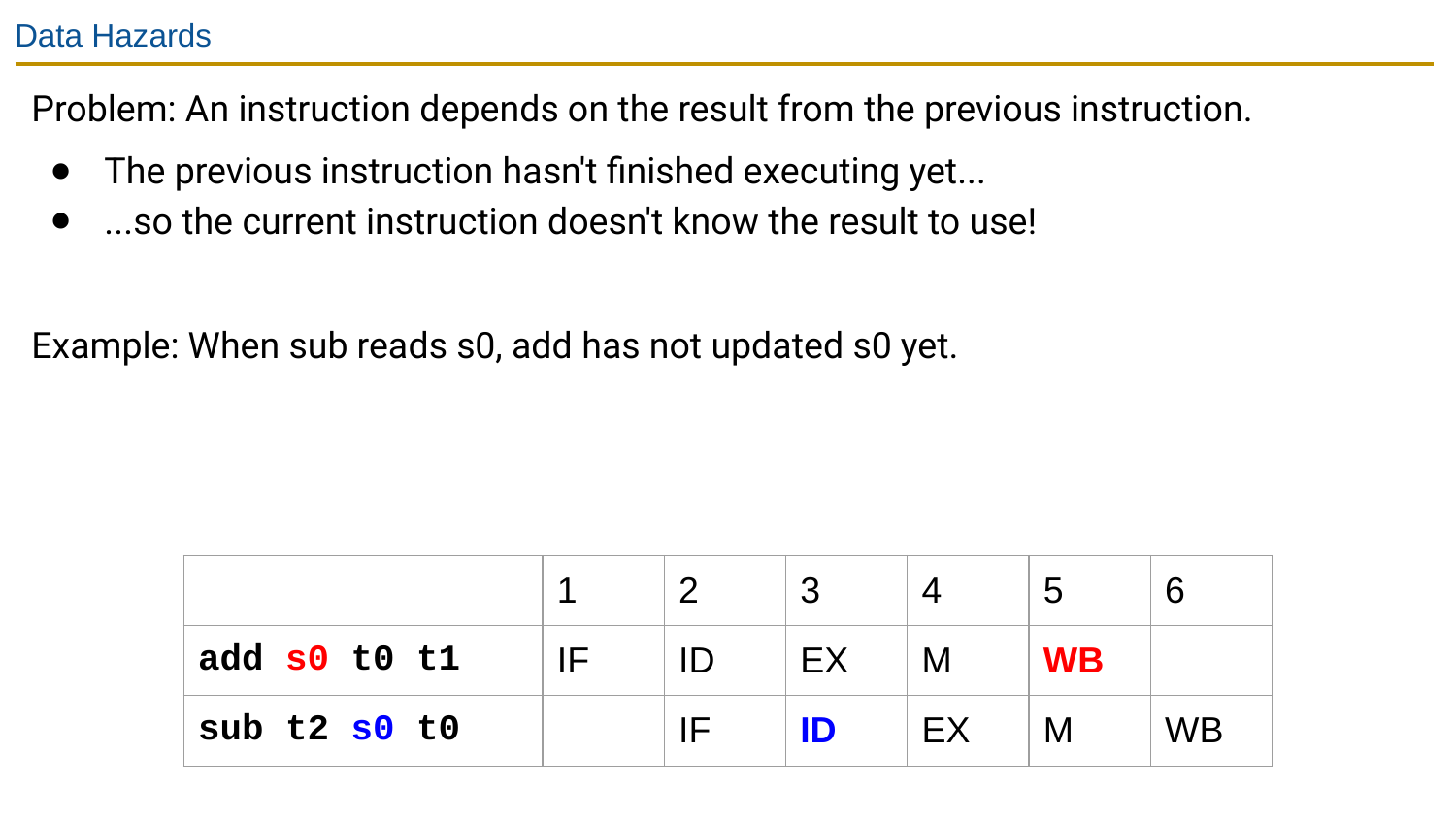

# Data Hazards
Problem: An instruction depends on the result from the previous instruction.
The previous instruction hasn't finished executing yet...
...so the current instruction doesn't know the result to use!

Example: When sub reads s0, add has not updated s0 yet.

|  | 1 | 2 | 3 | 4 | 5 | 6 |
| --- | --- | --- | --- | --- | --- | --- |
| add s0 t0 t1 | IF | ID | EX | M | WB |  |
| sub t2 s0 t0 |  | IF | ID | EX | M | WB |